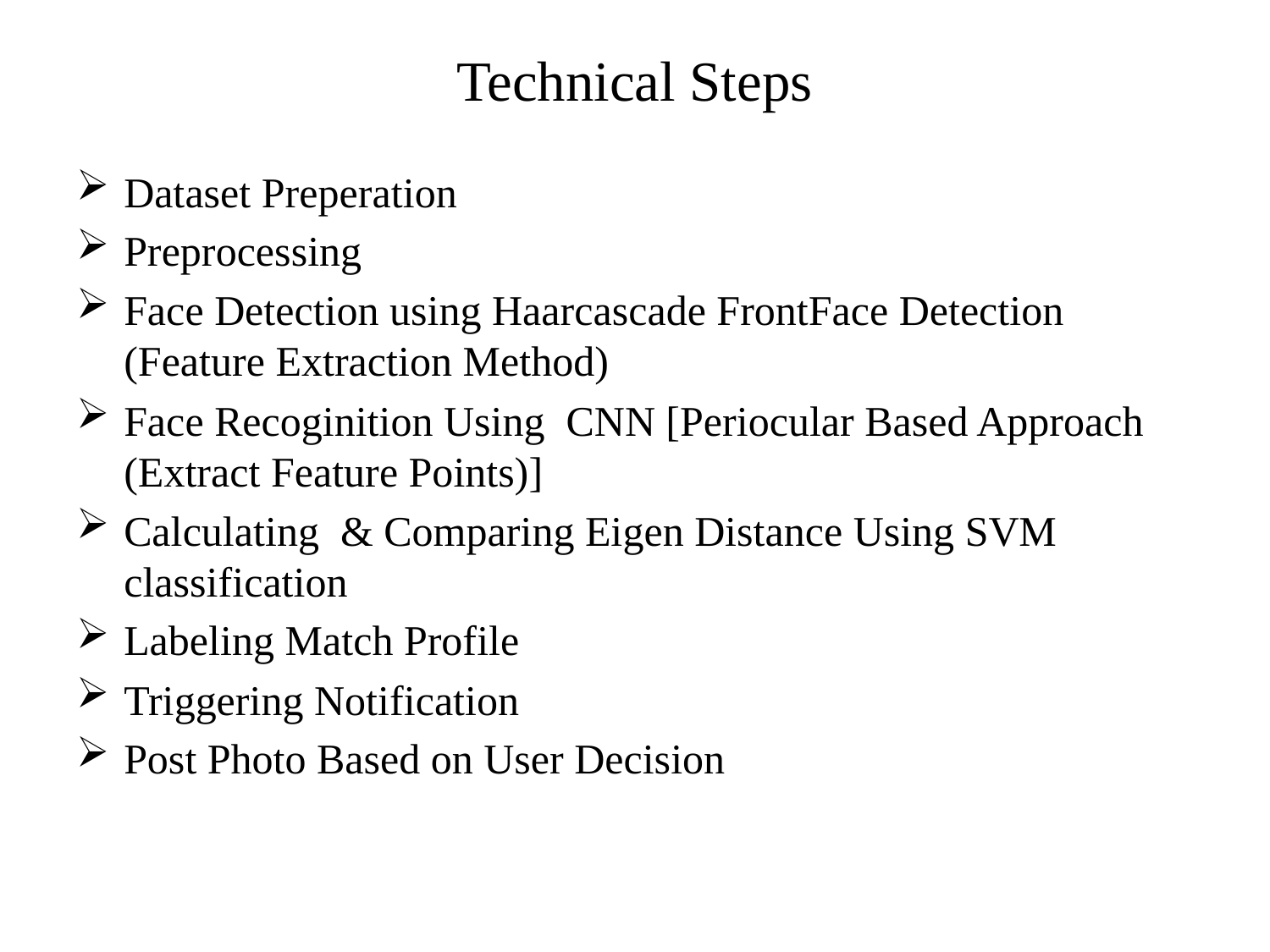

# Technical Steps
Dataset Preperation
Preprocessing
Face Detection using Haarcascade FrontFace Detection (Feature Extraction Method)
Face Recoginition Using  CNN [Periocular Based Approach (Extract Feature Points)]
Calculating  & Comparing Eigen Distance Using SVM classification
Labeling Match Profile
Triggering Notification
Post Photo Based on User Decision